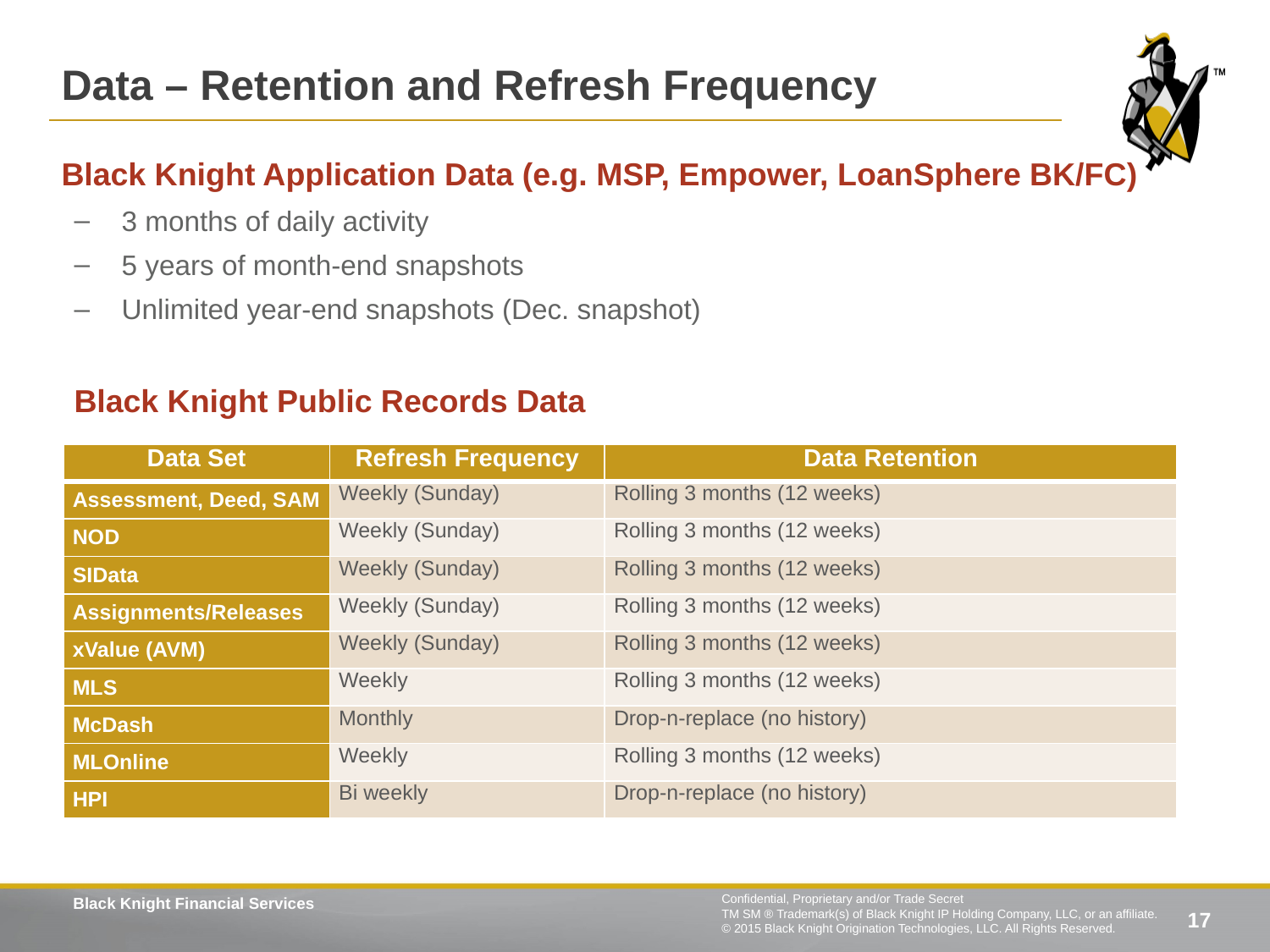

Data – Retention and Refresh Frequency
Black Knight Application Data (e.g. MSP, Empower, LoanSphere BK/FC)
3 months of daily activity
5 years of month-end snapshots
Unlimited year-end snapshots (Dec. snapshot)

Black Knight Public Records Data
| Data Set | Refresh Frequency | Data Retention |
| --- | --- | --- |
| Assessment, Deed, SAM | Weekly (Sunday) | Rolling 3 months (12 weeks) |
| NOD | Weekly (Sunday) | Rolling 3 months (12 weeks) |
| SIData | Weekly (Sunday) | Rolling 3 months (12 weeks) |
| Assignments/Releases | Weekly (Sunday) | Rolling 3 months (12 weeks) |
| xValue (AVM) | Weekly (Sunday) | Rolling 3 months (12 weeks) |
| MLS | Weekly | Rolling 3 months (12 weeks) |
| McDash | Monthly | Drop-n-replace (no history) |
| MLOnline | Weekly | Rolling 3 months (12 weeks) |
| HPI | Bi weekly | Drop-n-replace (no history) |